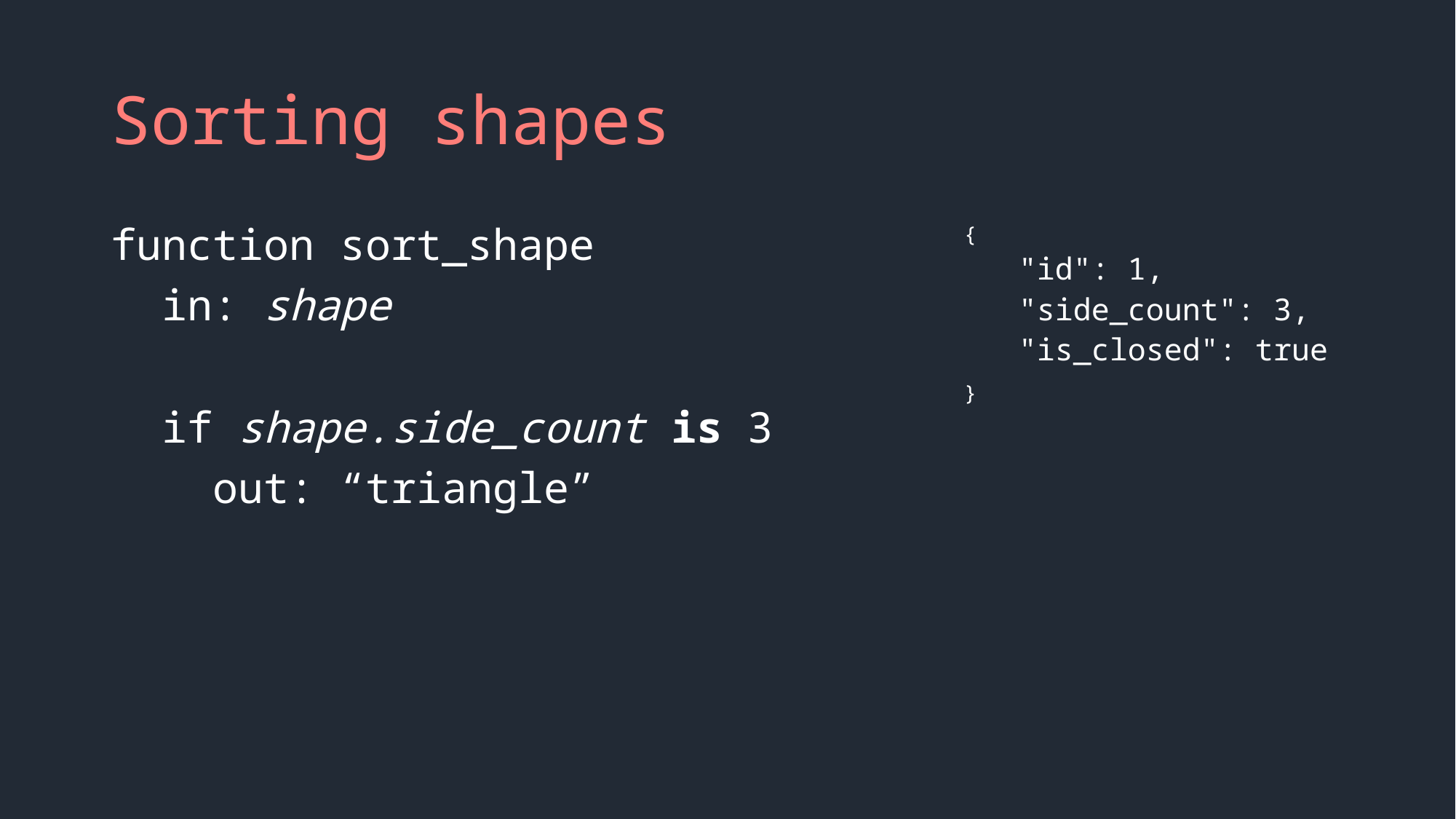

# Sorting shapes
function sort_shape
  in: shape

  if shape.side_count is 3
    out: “triangle”
{
"id": 1,
"side_count": 3,
"is_closed": true
}